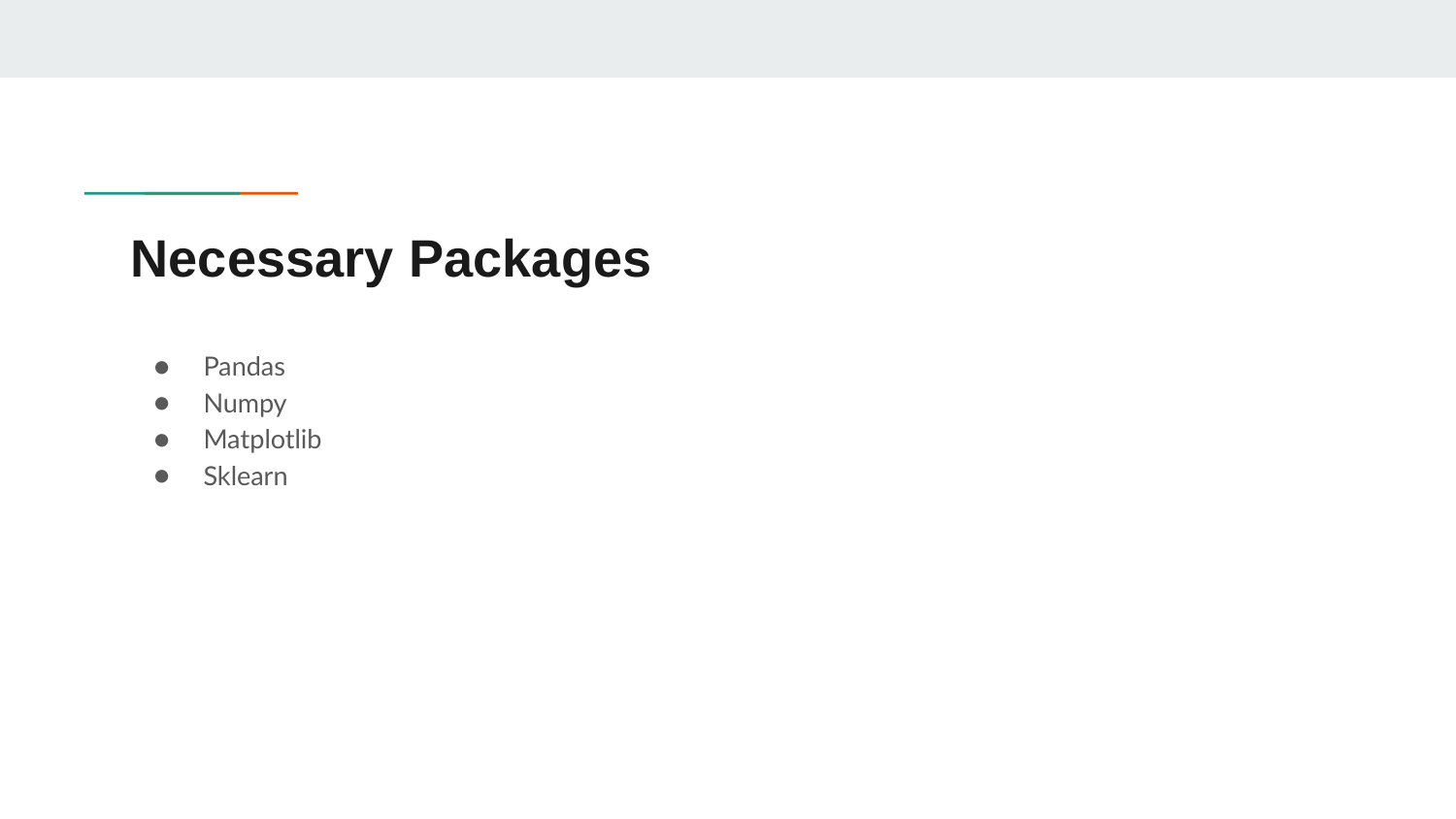

# Necessary Packages
Pandas
Numpy
Matplotlib
Sklearn